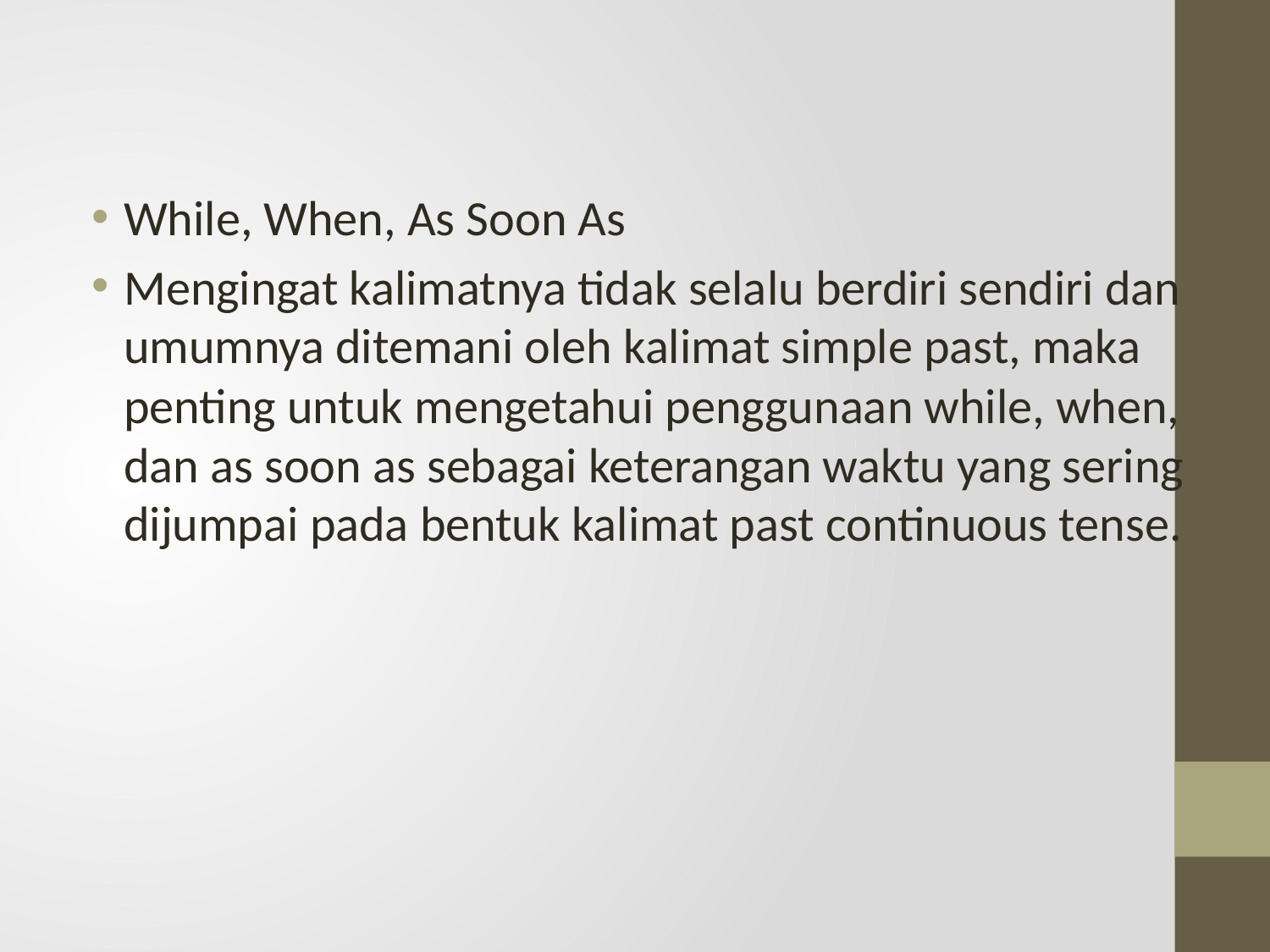

While, When, As Soon As
Mengingat kalimatnya tidak selalu berdiri sendiri dan umumnya ditemani oleh kalimat simple past, maka penting untuk mengetahui penggunaan while, when, dan as soon as sebagai keterangan waktu yang sering dijumpai pada bentuk kalimat past continuous tense.